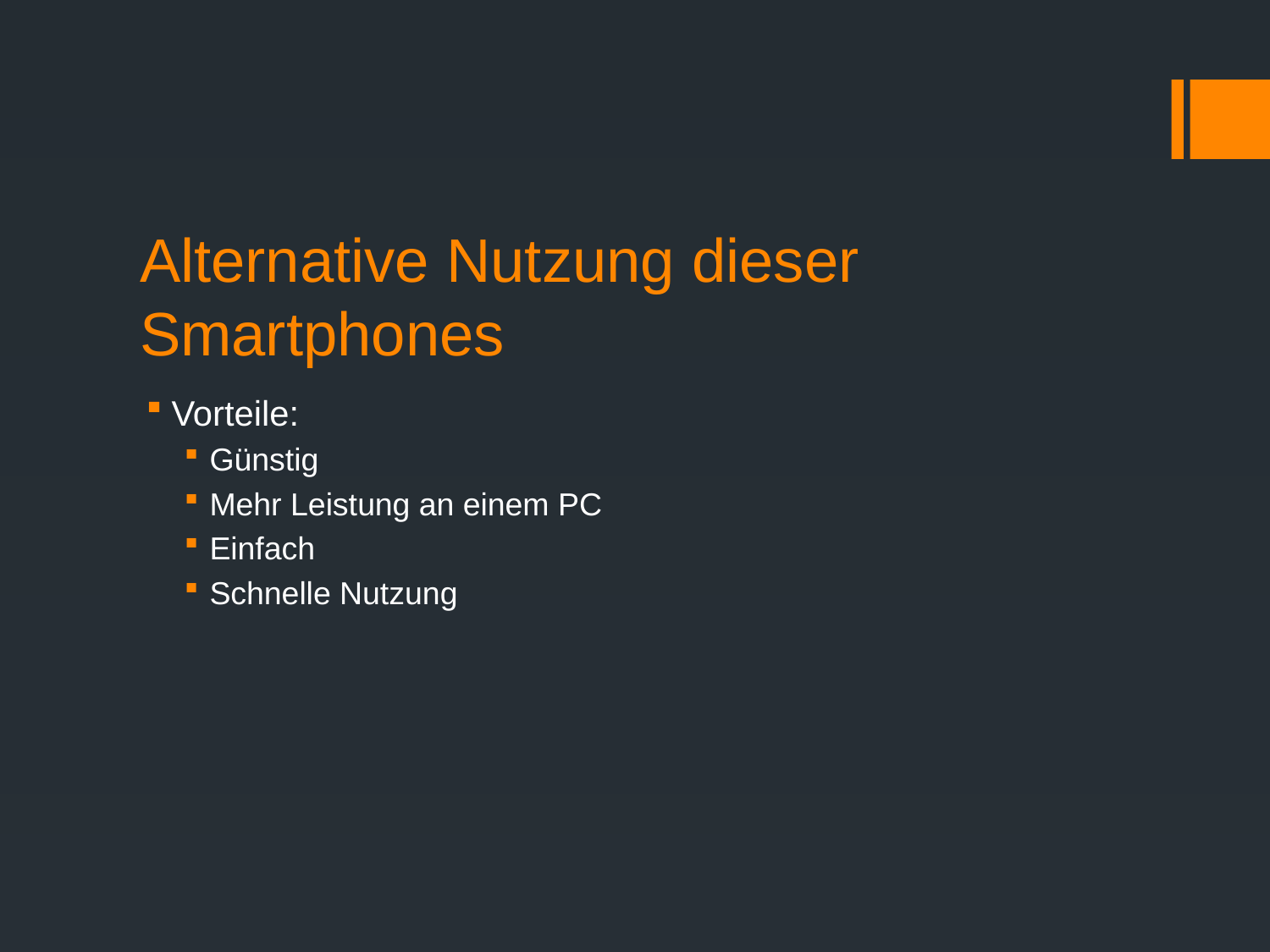

# Alternative Nutzung dieser Smartphones
Vorteile:
Günstig
Mehr Leistung an einem PC
Einfach
Schnelle Nutzung